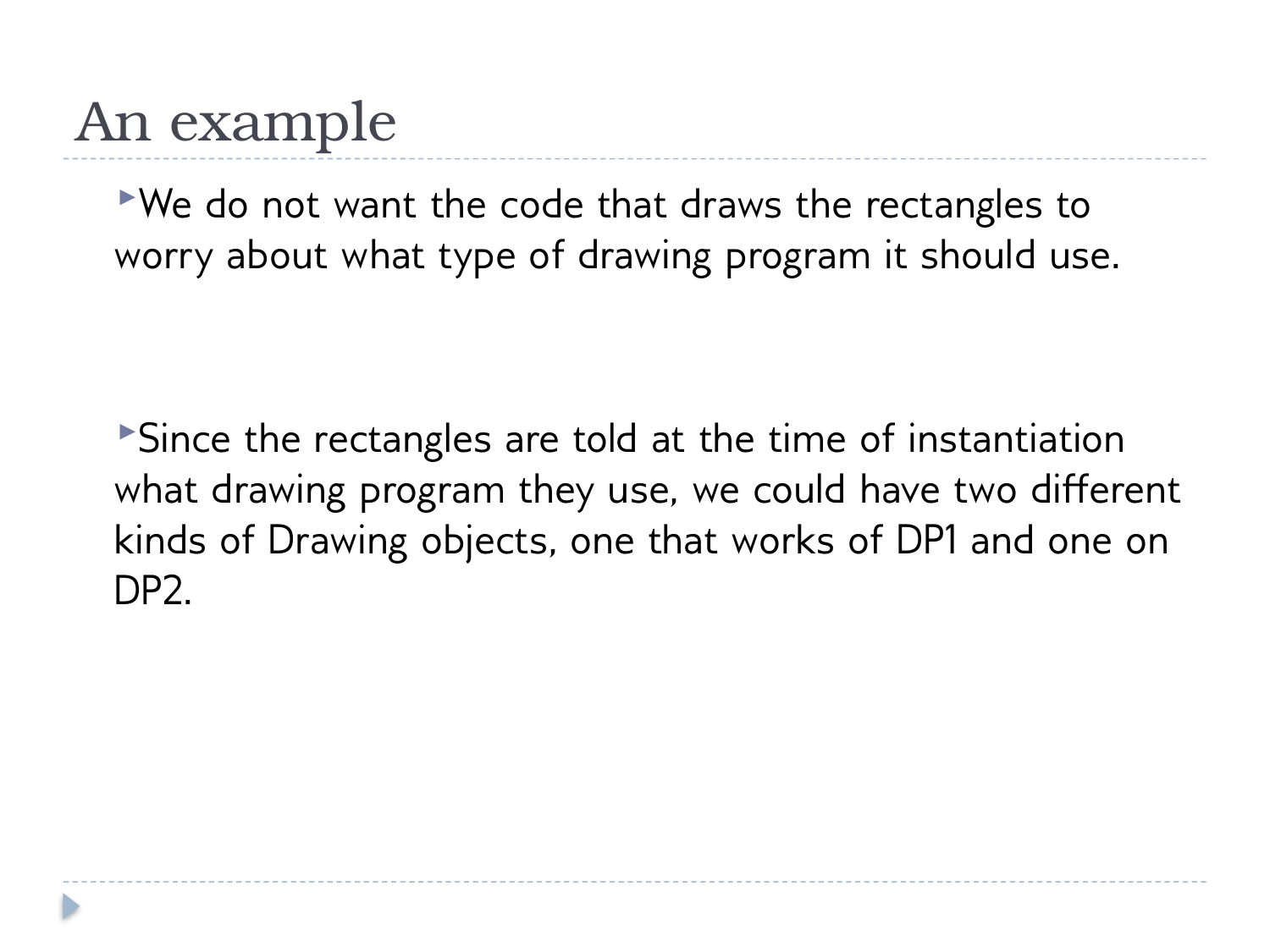

# An example
We do not want the code that draws the rectangles to worry about what type of drawing program it should use.

Since the rectangles are told at the time of instantiation what drawing program they use, we could have two different kinds of Drawing objects, one that works of DP1 and one on DP2.